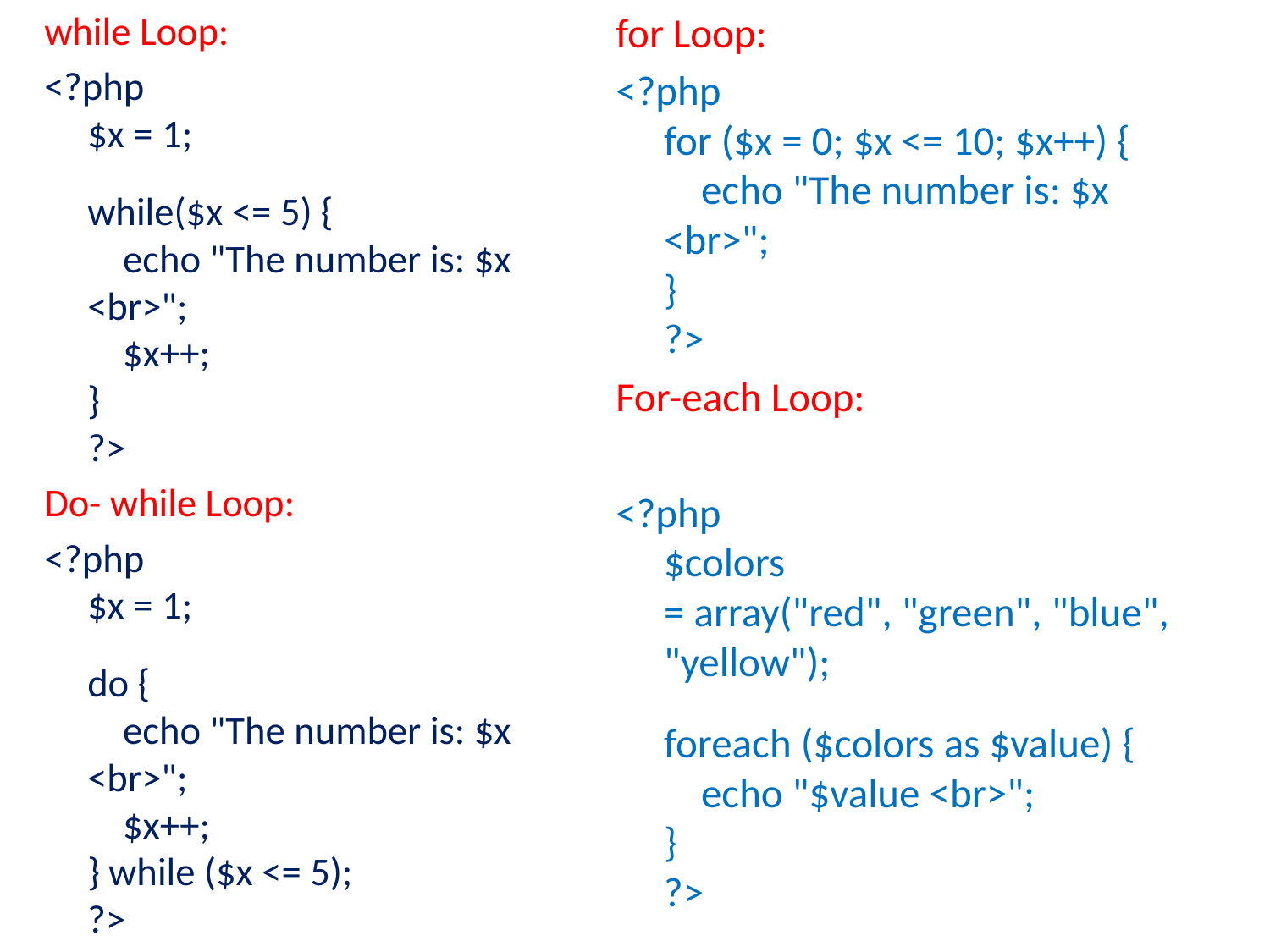

while Loop:
<?php 
$x = 1; 
while($x <= 5) {
    echo "The number is: $x <br>";
    $x++;
} 
?>
Do- while Loop:
<?php 
$x = 1; 
do {
    echo "The number is: $x <br>";
    $x++;
} while ($x <= 5);
?>
for Loop:
<?php 
for ($x = 0; $x <= 10; $x++) {
    echo "The number is: $x <br>";
} 
?>
For-each Loop:

<?php 
$colors = array("red", "green", "blue", "yellow"); 
foreach ($colors as $value) {
    echo "$value <br>";
}
?>